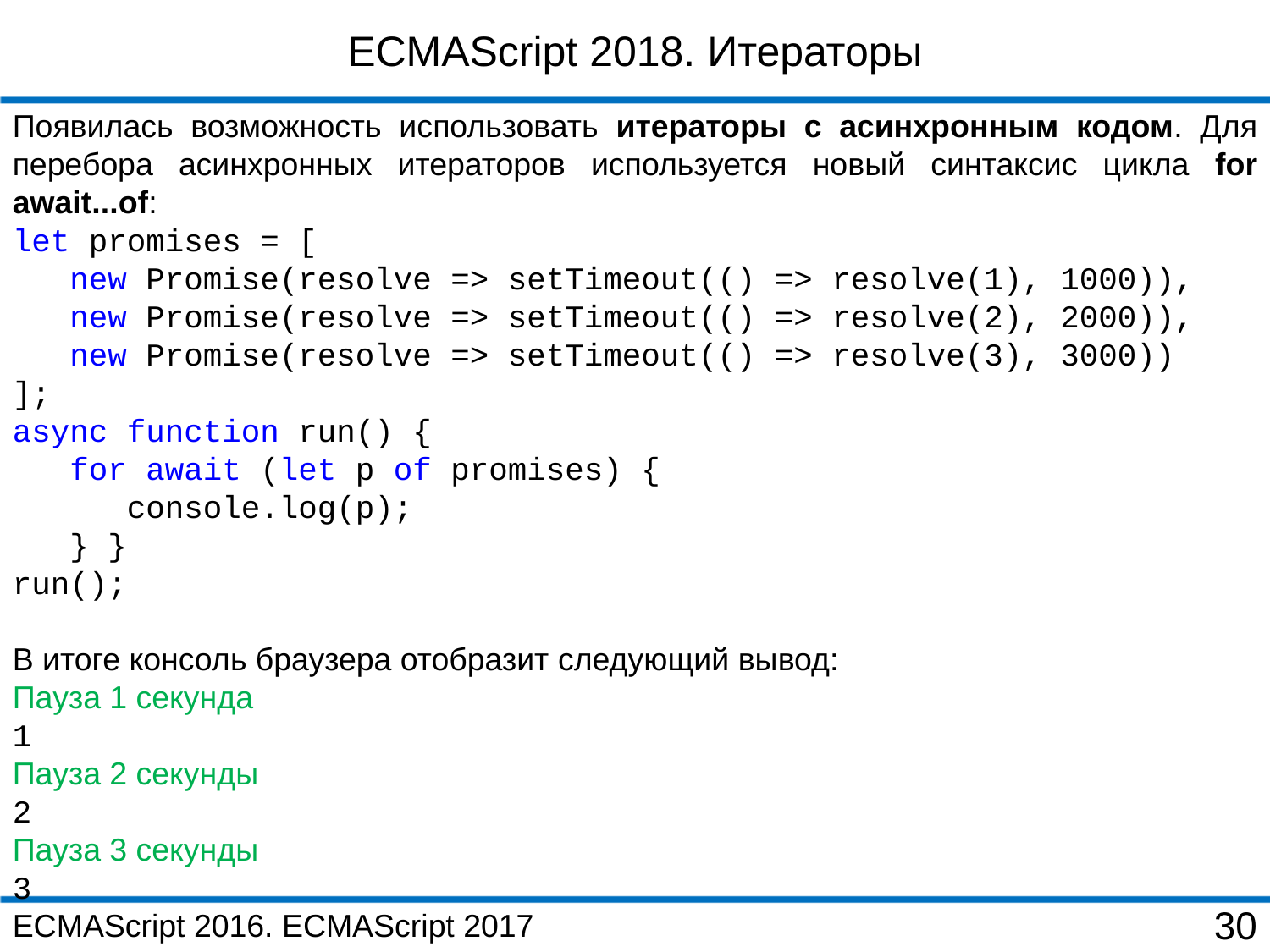

ECMAScript 2018. Итераторы
Появилась возможность использовать итераторы с асинхронным кодом. Для перебора асинхронных итераторов используется новый синтаксис цикла for await...of:
let promises = [
   new Promise(resolve => setTimeout(() => resolve(1), 1000)),
   new Promise(resolve => setTimeout(() => resolve(2), 2000)),
   new Promise(resolve => setTimeout(() => resolve(3), 3000))
];
async function run() {
   for await (let p of promises) {
      console.log(p);
   } }
run();

В итоге консоль браузера отобразит следующий вывод:
Пауза 1 секунда
1
Пауза 2 секунды
2
Пауза 3 секунды
3
ECMAScript 2016. ECMAScript 2017
30